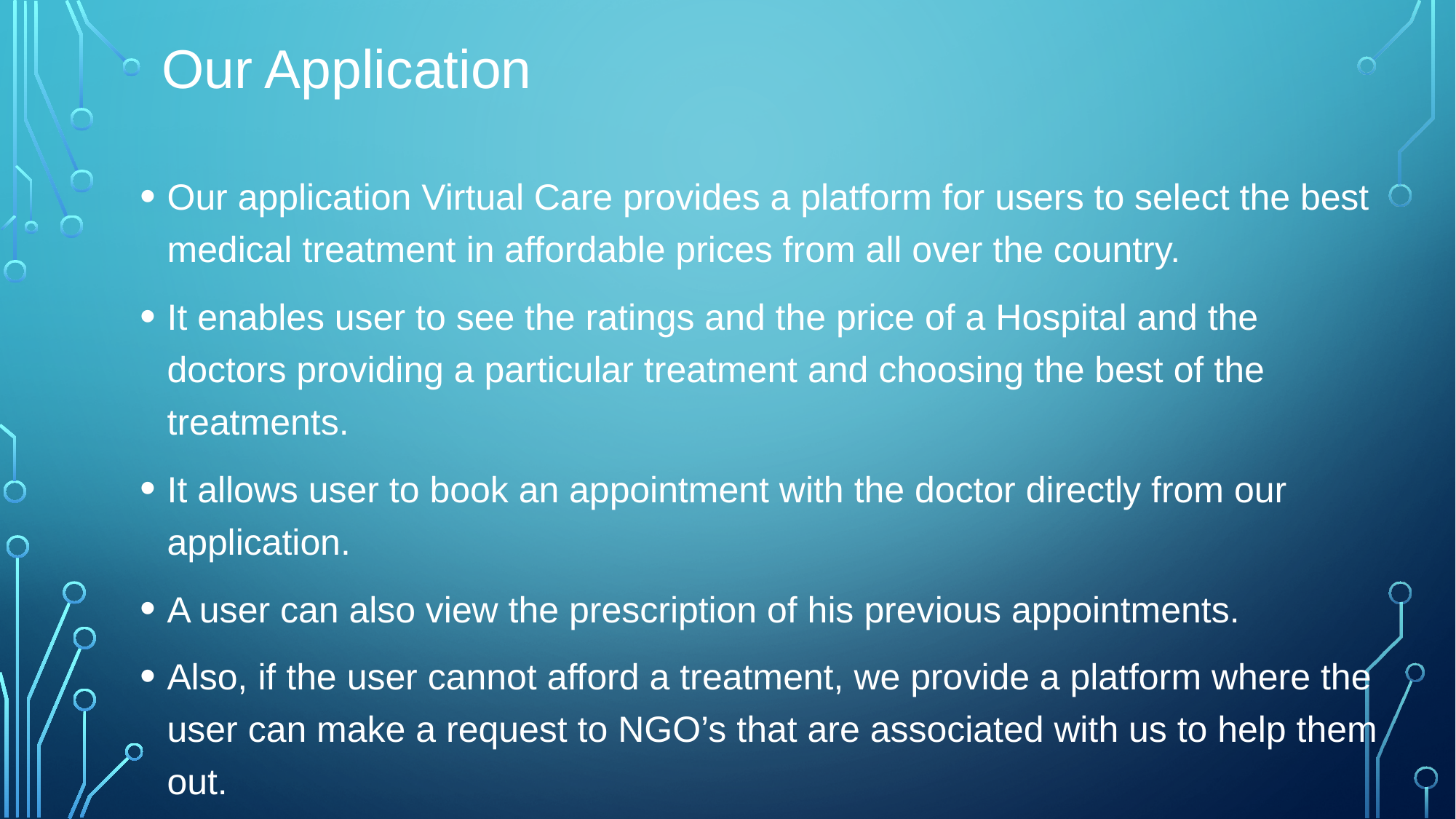

Our Application
Our application Virtual Care provides a platform for users to select the best medical treatment in affordable prices from all over the country.
It enables user to see the ratings and the price of a Hospital and the doctors providing a particular treatment and choosing the best of the treatments.
It allows user to book an appointment with the doctor directly from our application.
A user can also view the prescription of his previous appointments.
Also, if the user cannot afford a treatment, we provide a platform where the user can make a request to NGO’s that are associated with us to help them out.